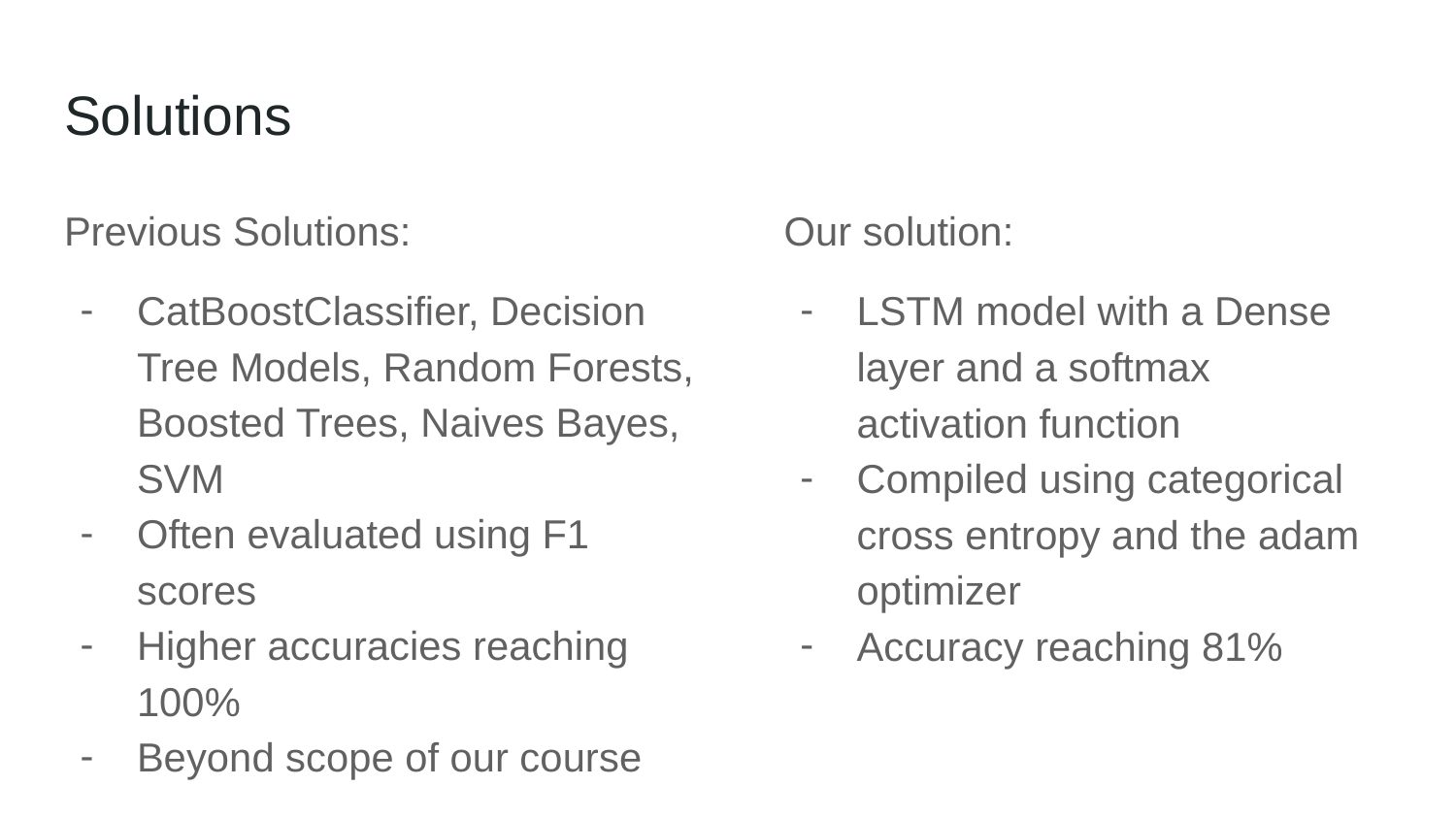

# Solutions
Previous Solutions:
CatBoostClassifier, Decision Tree Models, Random Forests, Boosted Trees, Naives Bayes, SVM
Often evaluated using F1 scores
Higher accuracies reaching 100%
Beyond scope of our course
Our solution:
LSTM model with a Dense layer and a softmax activation function
Compiled using categorical cross entropy and the adam optimizer
Accuracy reaching 81%